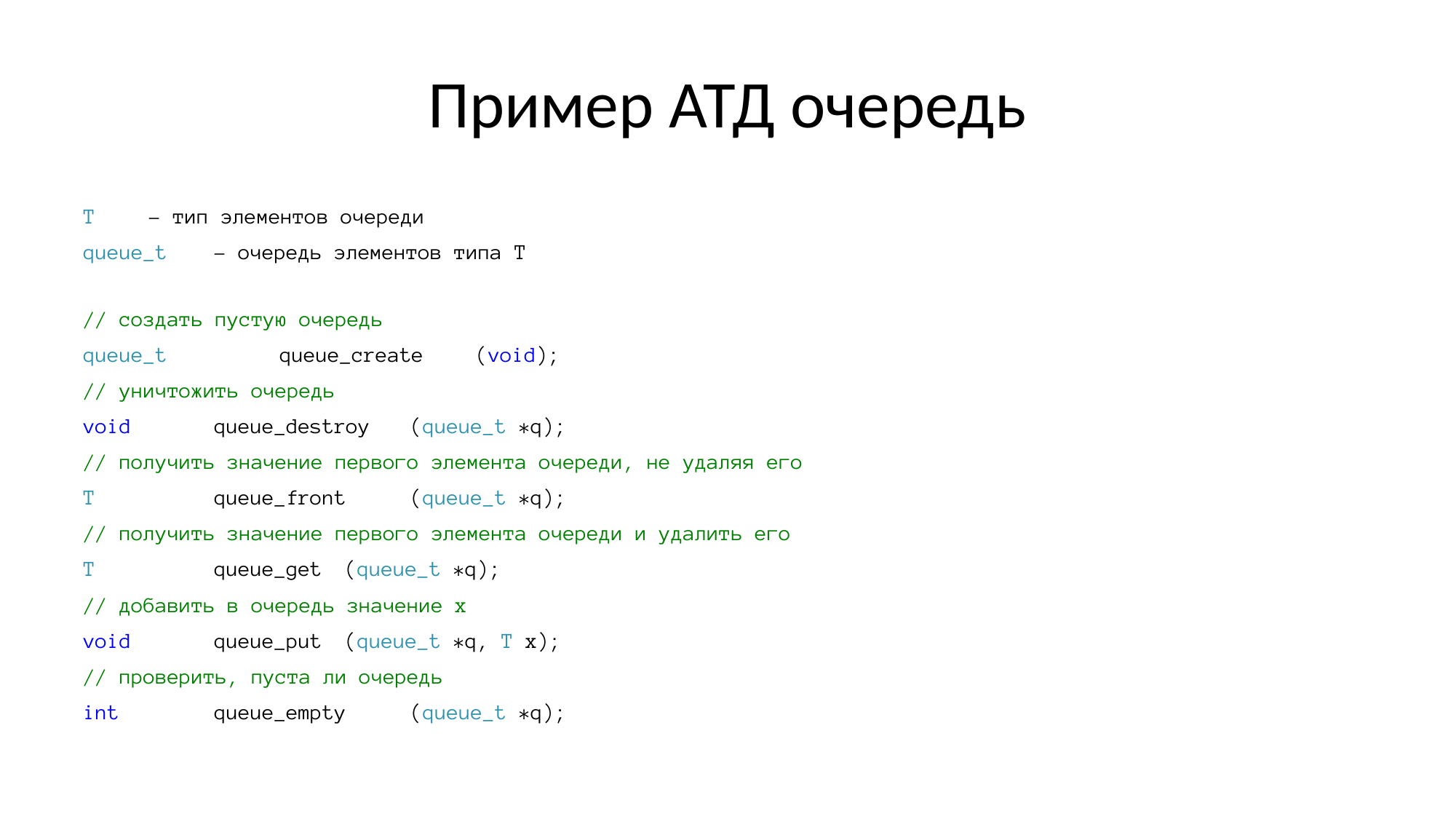

# Пример АТД очередь
T 	– тип элементов очереди
queue_t 	– очередь элементов типа T
// создать пустую очередь
queue_t 		queue_create	(void);
// уничтожить очередь
void		queue_destroy	(queue_t *q);
// получить значение первого элемента очереди, не удаляя его
T 		queue_front	(queue_t *q);
// получить значение первого элемента очереди и удалить его
T 		queue_get	(queue_t *q);
// добавить в очередь значение x
void		queue_put	(queue_t *q, T x);
// проверить, пуста ли очередь
int		queue_empty	(queue_t *q);